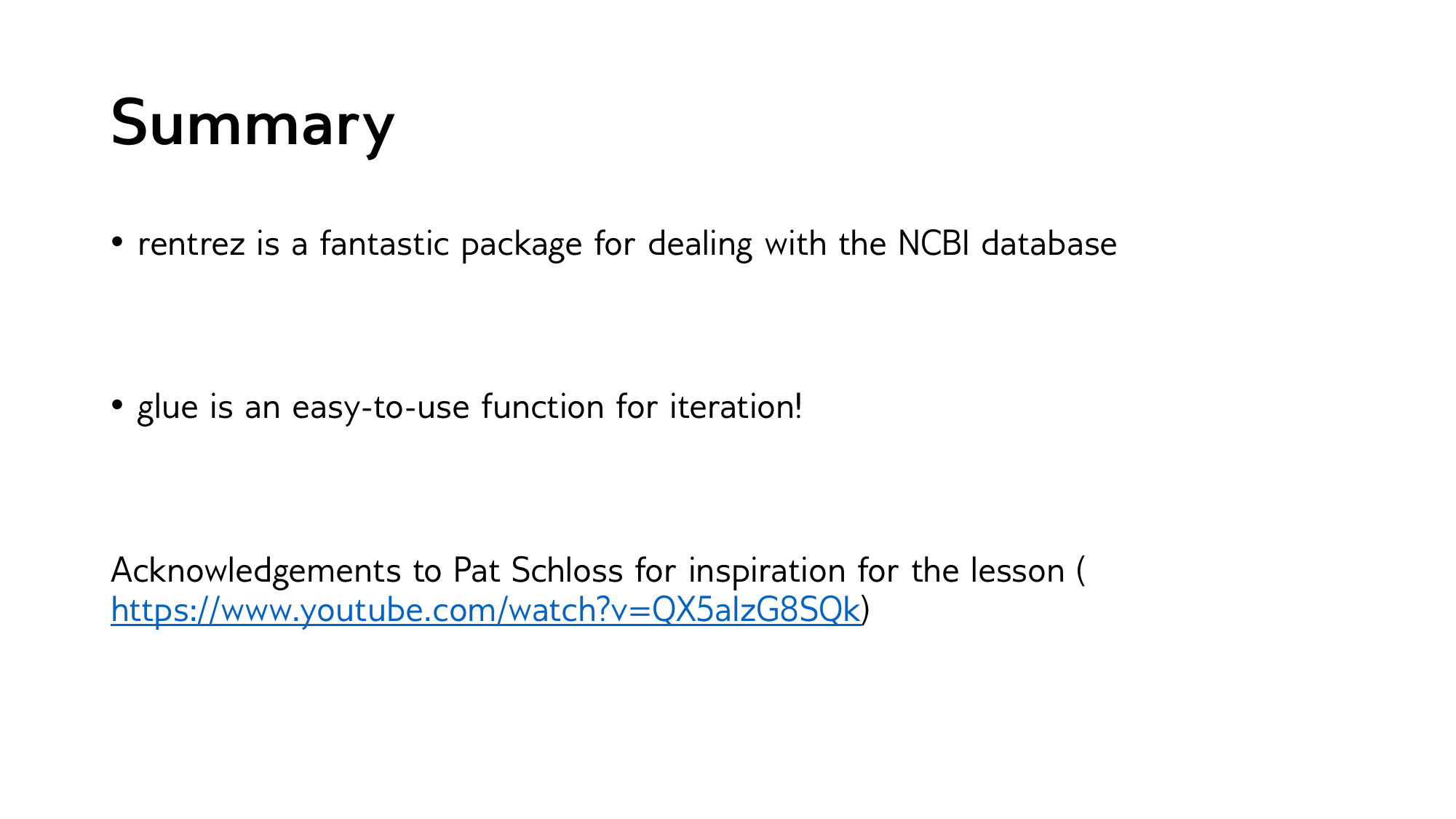

# Summary
rentrez is a fantastic package for dealing with the NCBI database

glue is an easy-to-use function for iteration!

Acknowledgements to Pat Schloss for inspiration for the lesson (https://www.youtube.com/watch?v=QX5aIzG8SQk)